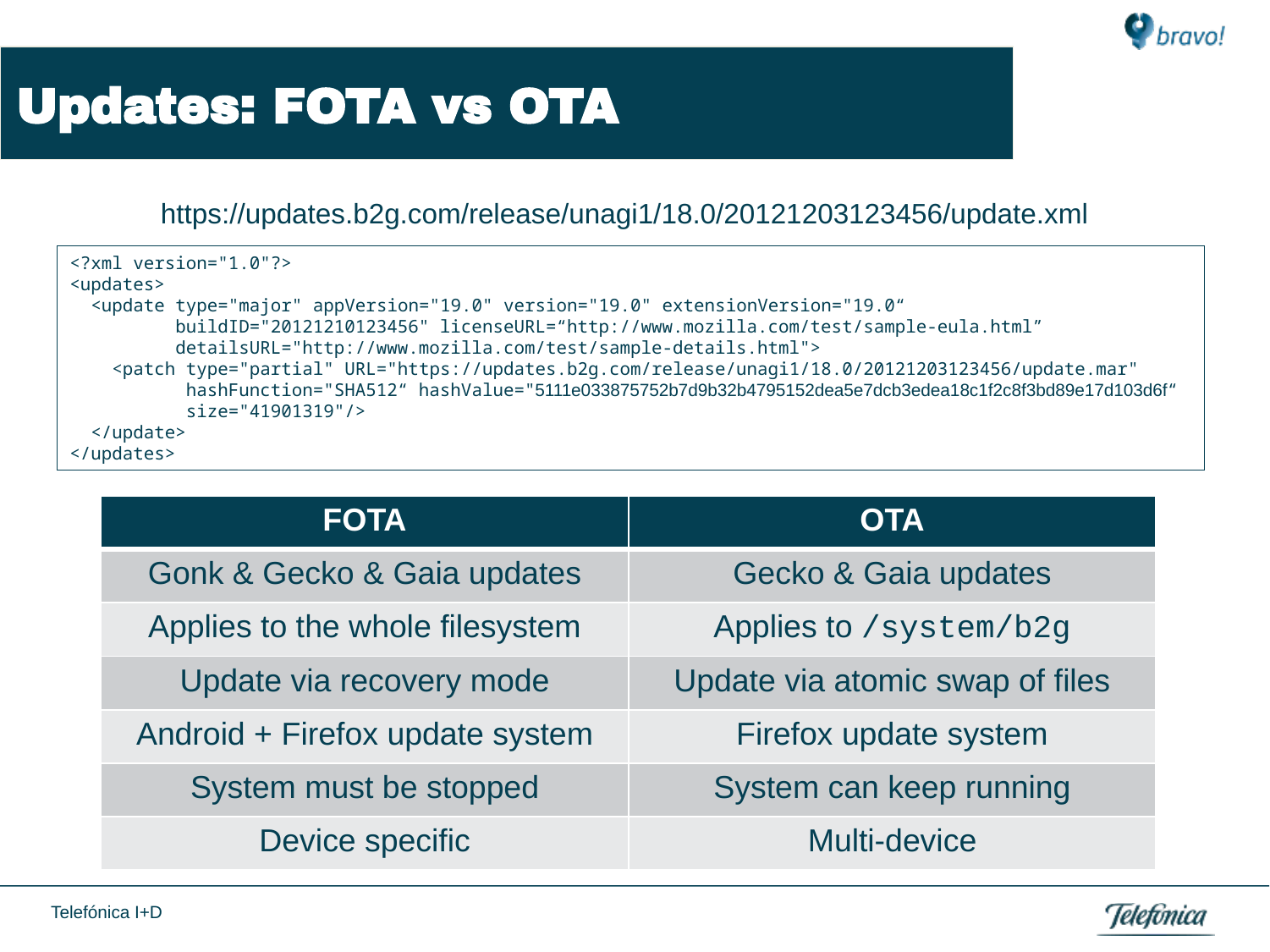

Updates: FOTA vs OTA
https://updates.b2g.com/release/unagi1/18.0/20121203123456/update.xml

<?xml version="1.0"?>
<updates>
  <update type="major" appVersion="19.0" version="19.0" extensionVersion="19.0“
          buildID="20121210123456" licenseURL=“http://www.mozilla.com/test/sample-eula.html”
          detailsURL="http://www.mozilla.com/test/sample-details.html">
    <patch type="partial" URL="https://updates.b2g.com/release/unagi1/18.0/20121203123456/update.mar"
           hashFunction="SHA512“ hashValue="5111e033875752b7d9b32b4795152dea5e7dcb3edea18c1f2c8f3bd89e17d103d6f“
           size="41901319"/>
  </update>
</updates>
| FOTA | OTA |
| --- | --- |
| Gonk & Gecko & Gaia updates | Gecko & Gaia updates |
| Applies to the whole filesystem | Applies to /system/b2g |
| Update via recovery mode | Update via atomic swap of files |
| Android + Firefox update system | Firefox update system |
| System must be stopped | System can keep running |
| Device specific | Multi-device |